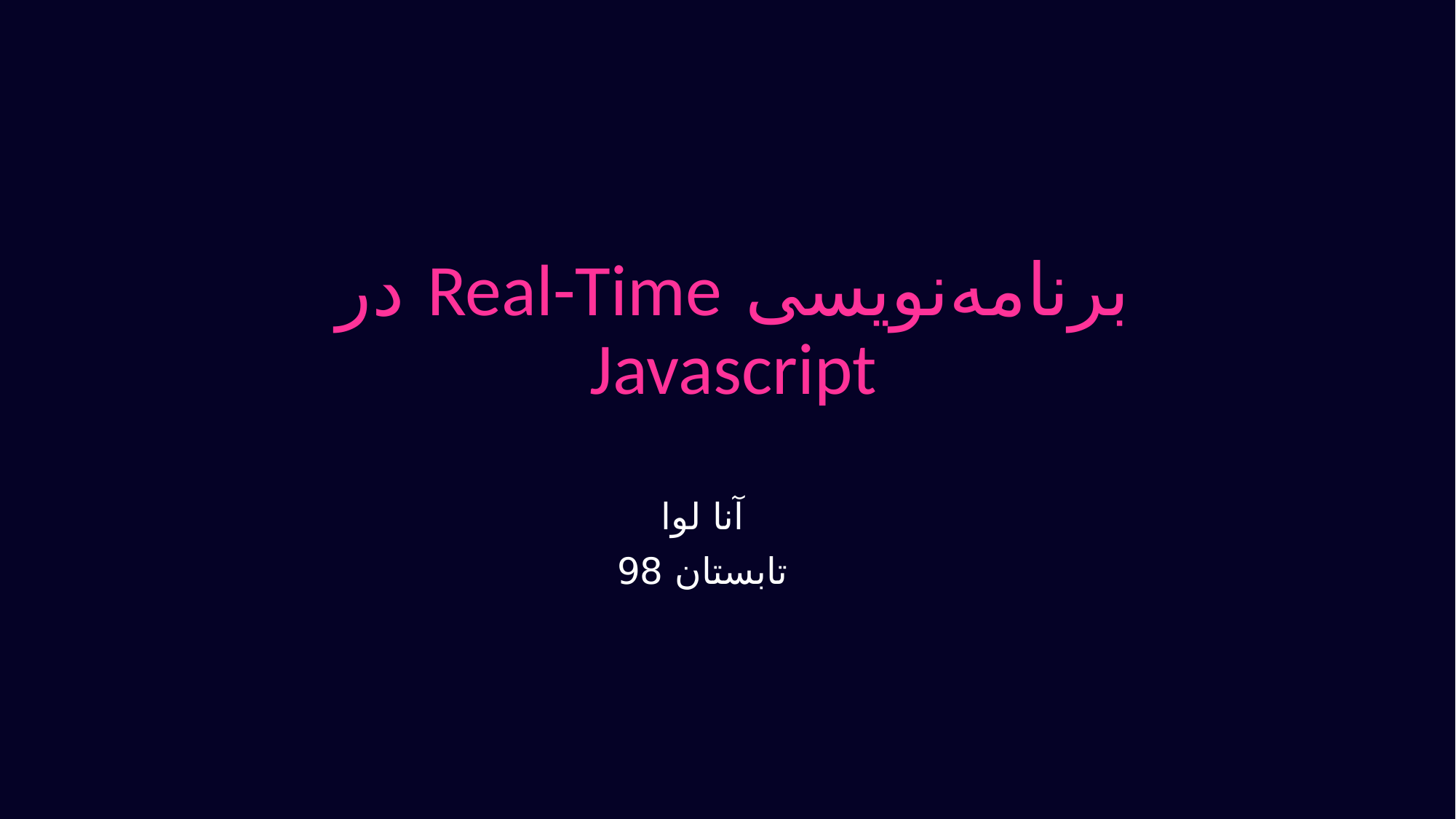

# برنامه‌نویسی Real-Time در Javascript
آنا لوا
تابستان 98